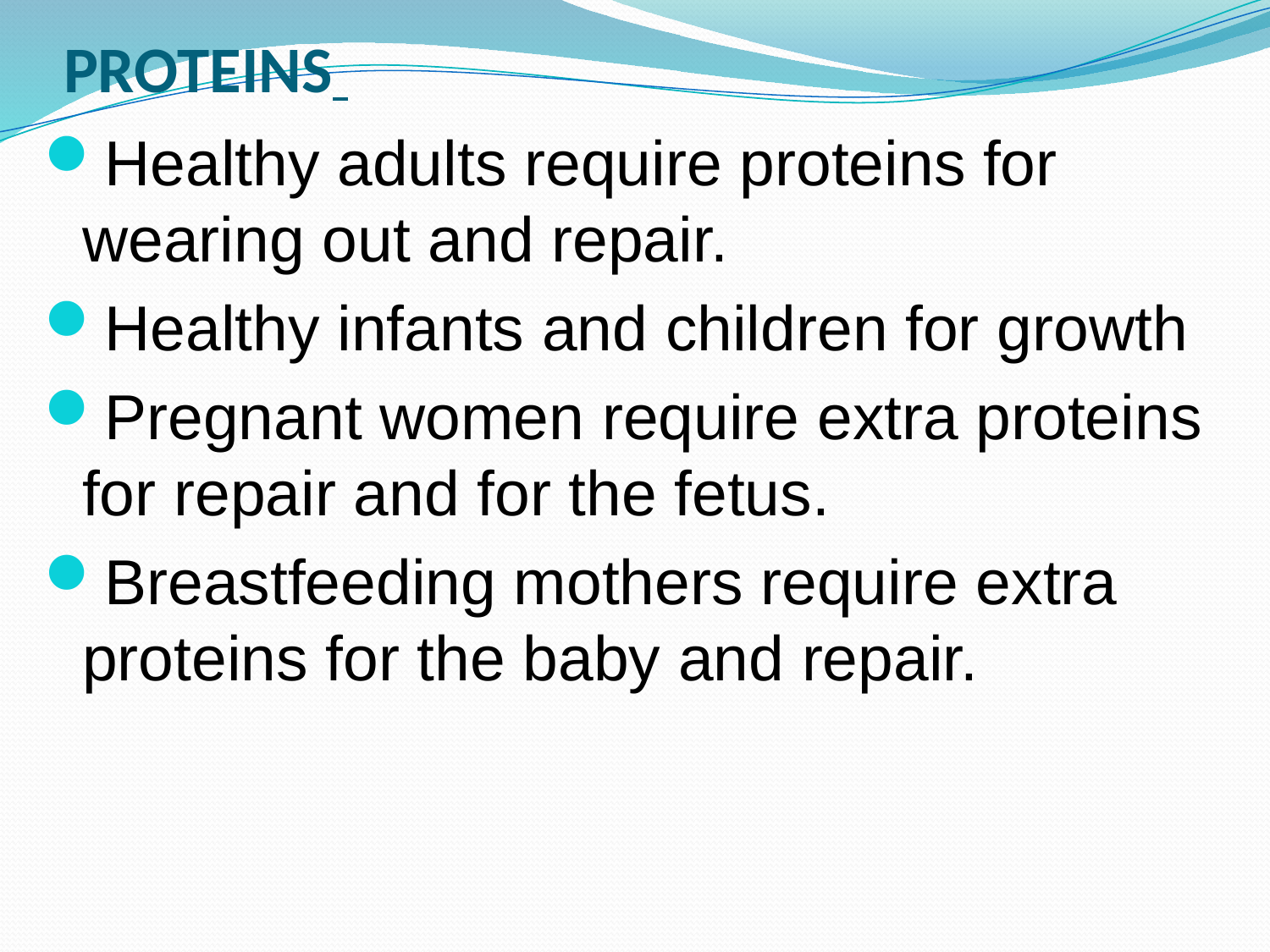

# PROTEINS
Healthy adults require proteins for wearing out and repair.
Healthy infants and children for growth
Pregnant women require extra proteins for repair and for the fetus.
Breastfeeding mothers require extra proteins for the baby and repair.